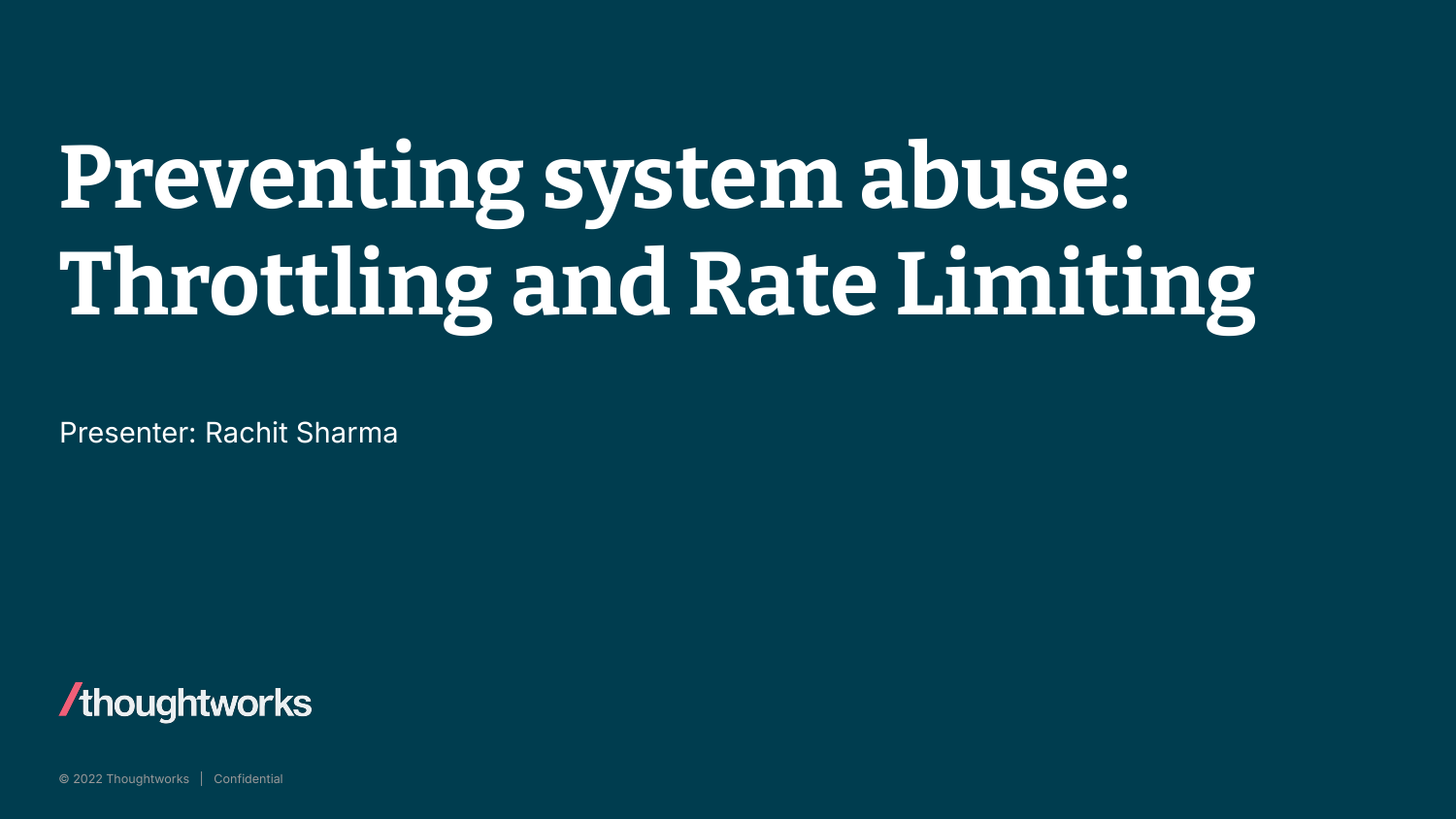

# Preventing system abuse:
Throttling and Rate Limiting
Presenter: Rachit Sharma